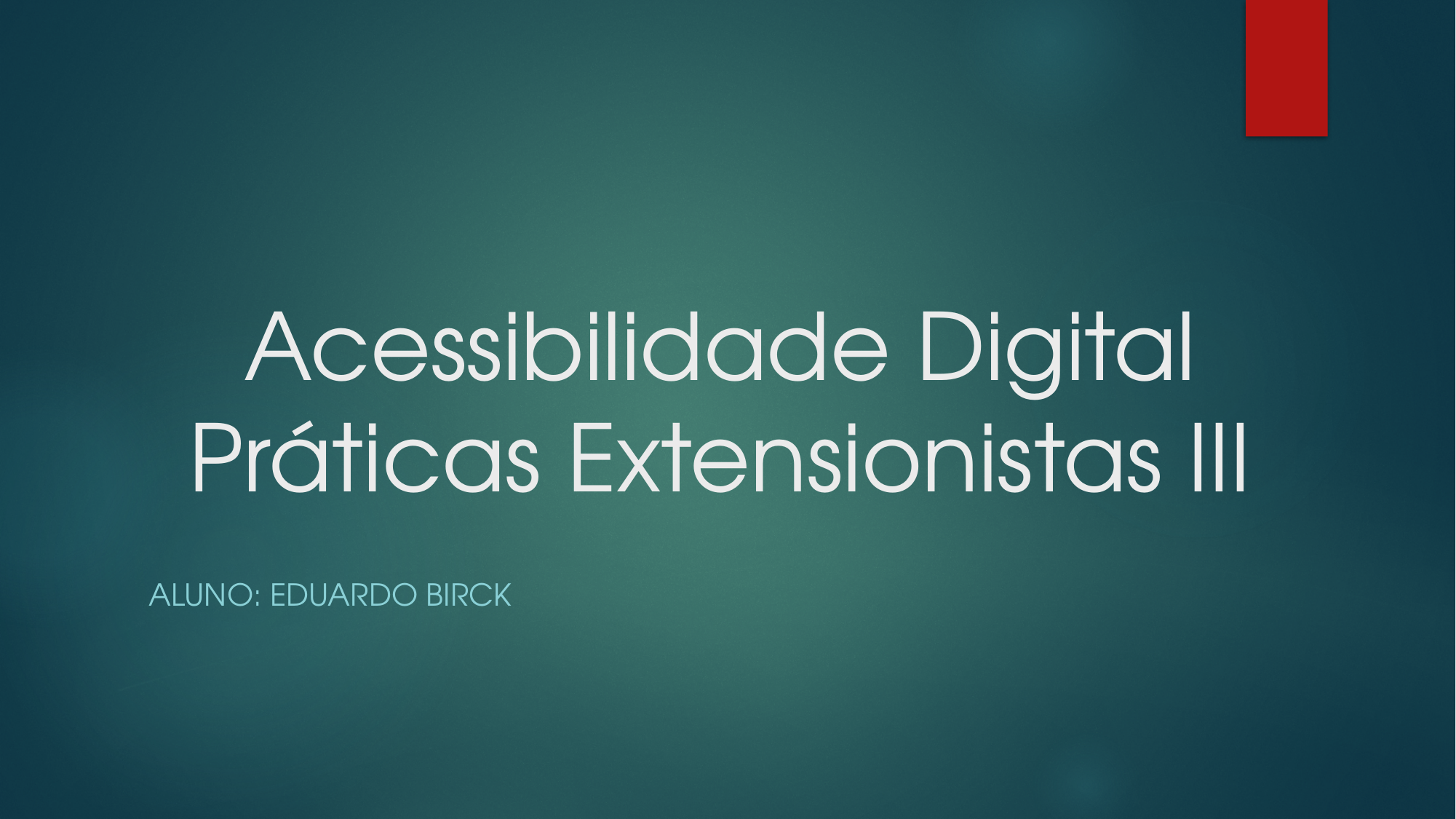

# Acessibilidade Digital Práticas Extensionistas III
Aluno: Eduardo Birck